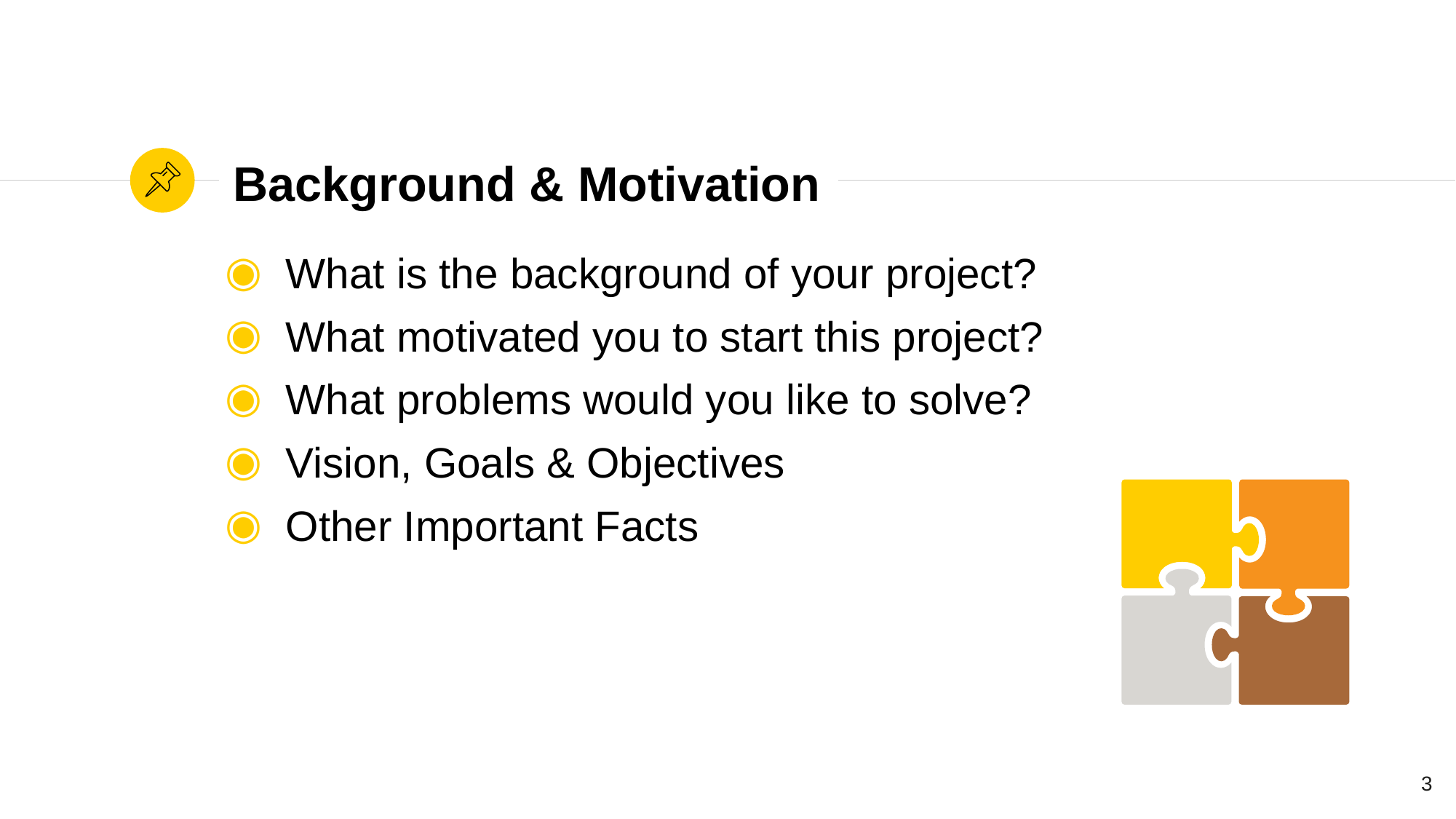

# Background & Motivation

What is the background of your project?
What motivated you to start this project?
What problems would you like to solve?
Vision, Goals & Objectives
Other Important Facts

3